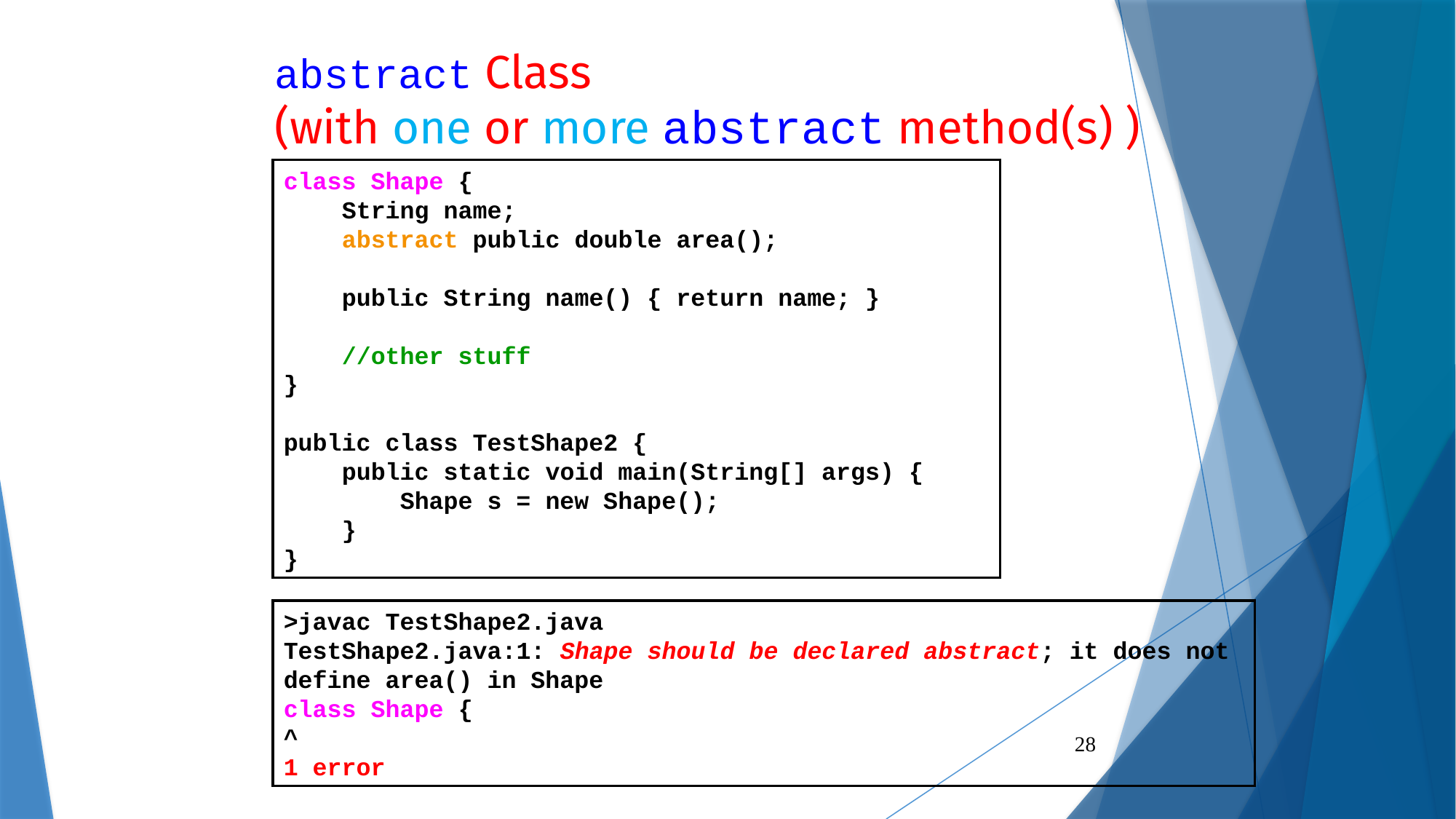

# abstract Class (with one or more abstract method(s) )
class Shape {
    String name;
    abstract public double area();

    public String name() { return name; }

    //other stuff
}

public class TestShape2 {
    public static void main(String[] args) {
        Shape s = new Shape();
    }
}
>javac TestShape2.java
TestShape2.java:1: Shape should be declared abstract; it does not define area() in Shape
class Shape {
^
1 error
28